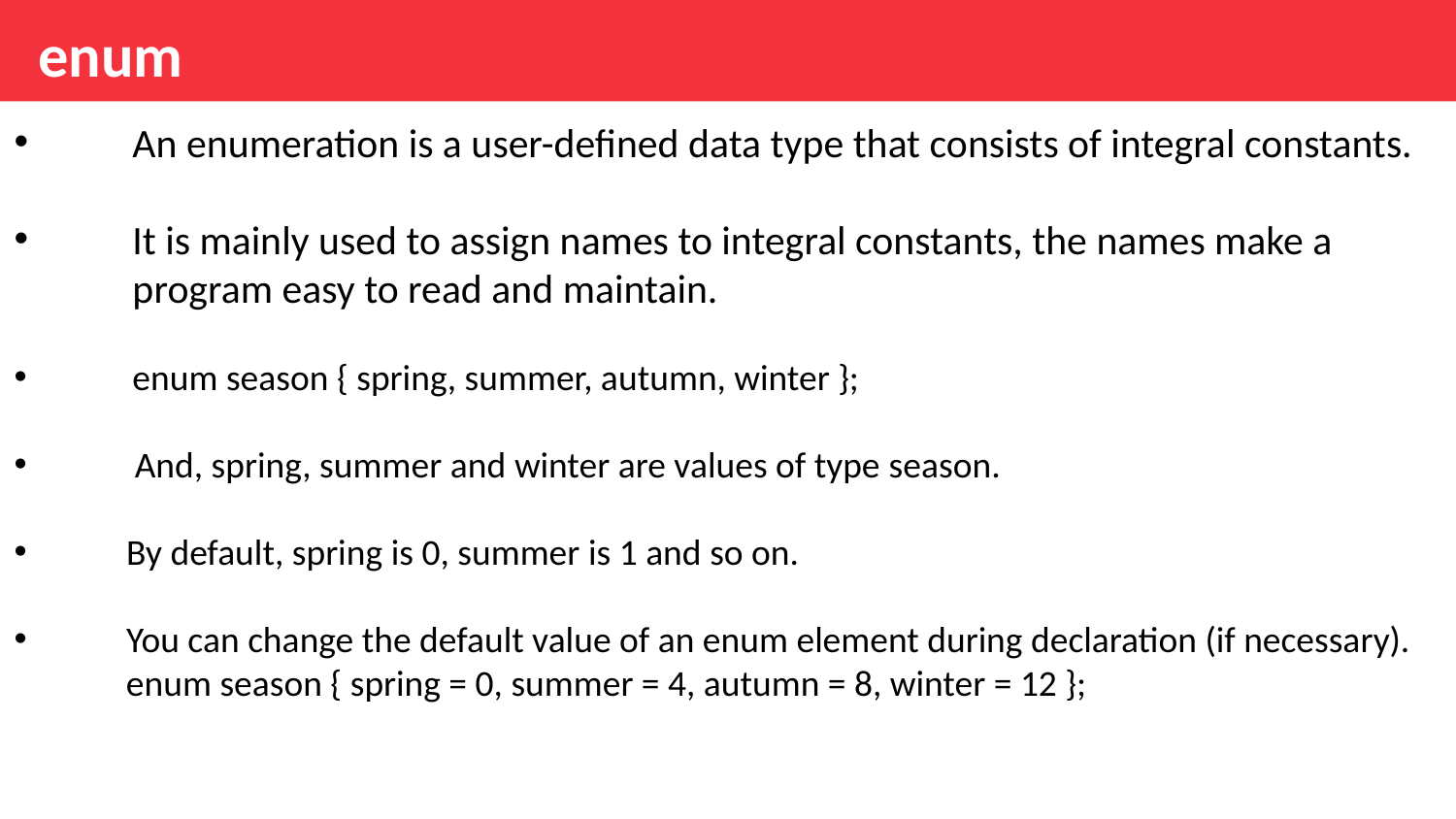

enum

An enumeration is a user-defined data type that consists of integral constants.

It is mainly used to assign names to integral constants, the names make a program easy to read and maintain.

enum season { spring, summer, autumn, winter };

        And, spring, summer and winter are values of type season.

       By default, spring is 0, summer is 1 and so on.

       You can change the default value of an enum element during declaration (if necessary).
                      enum season { spring = 0, summer = 4, autumn = 8, winter = 12 };